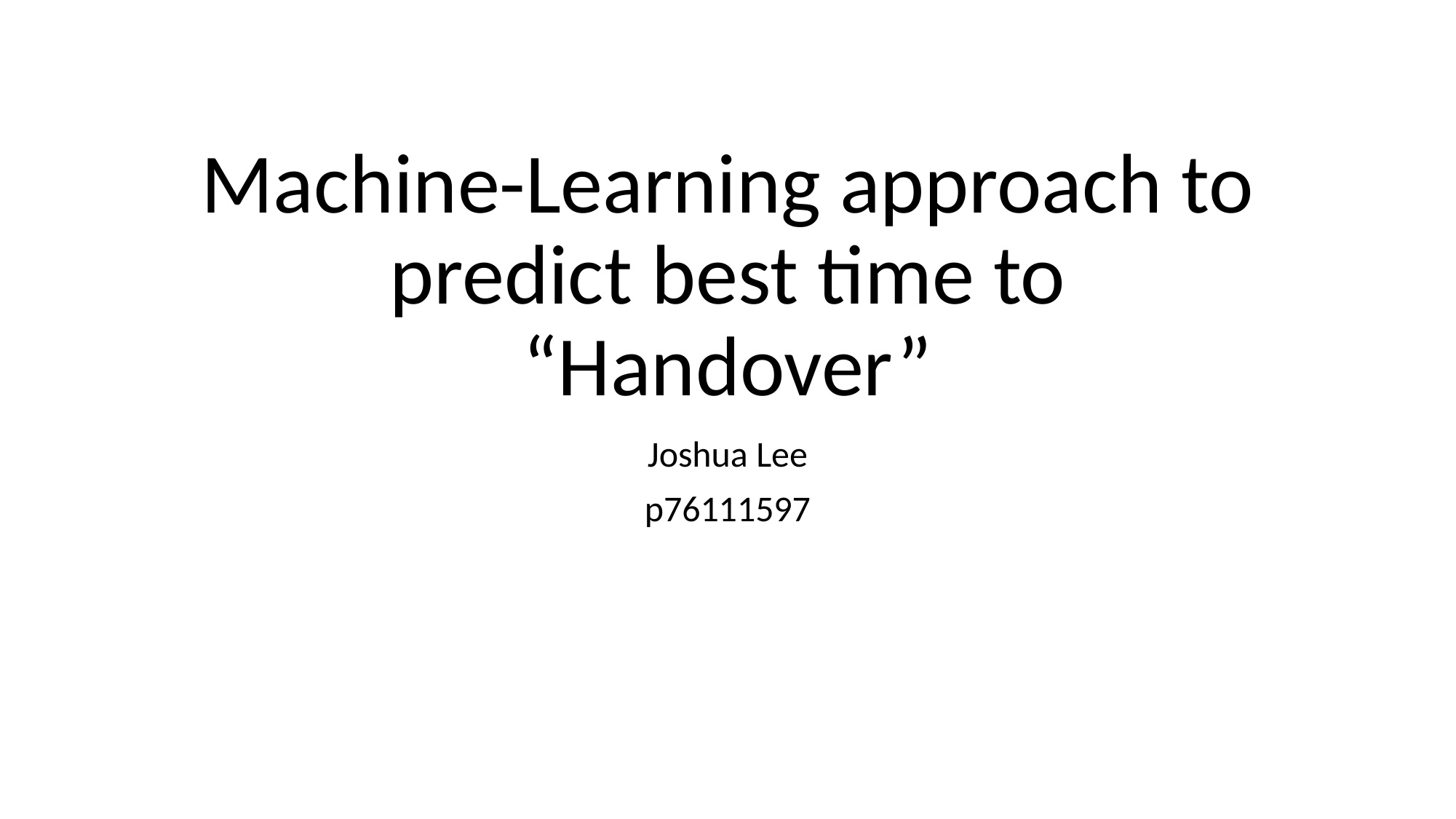

# Machine-Learning approach to predict best time to “Handover”
Joshua Lee
p76111597